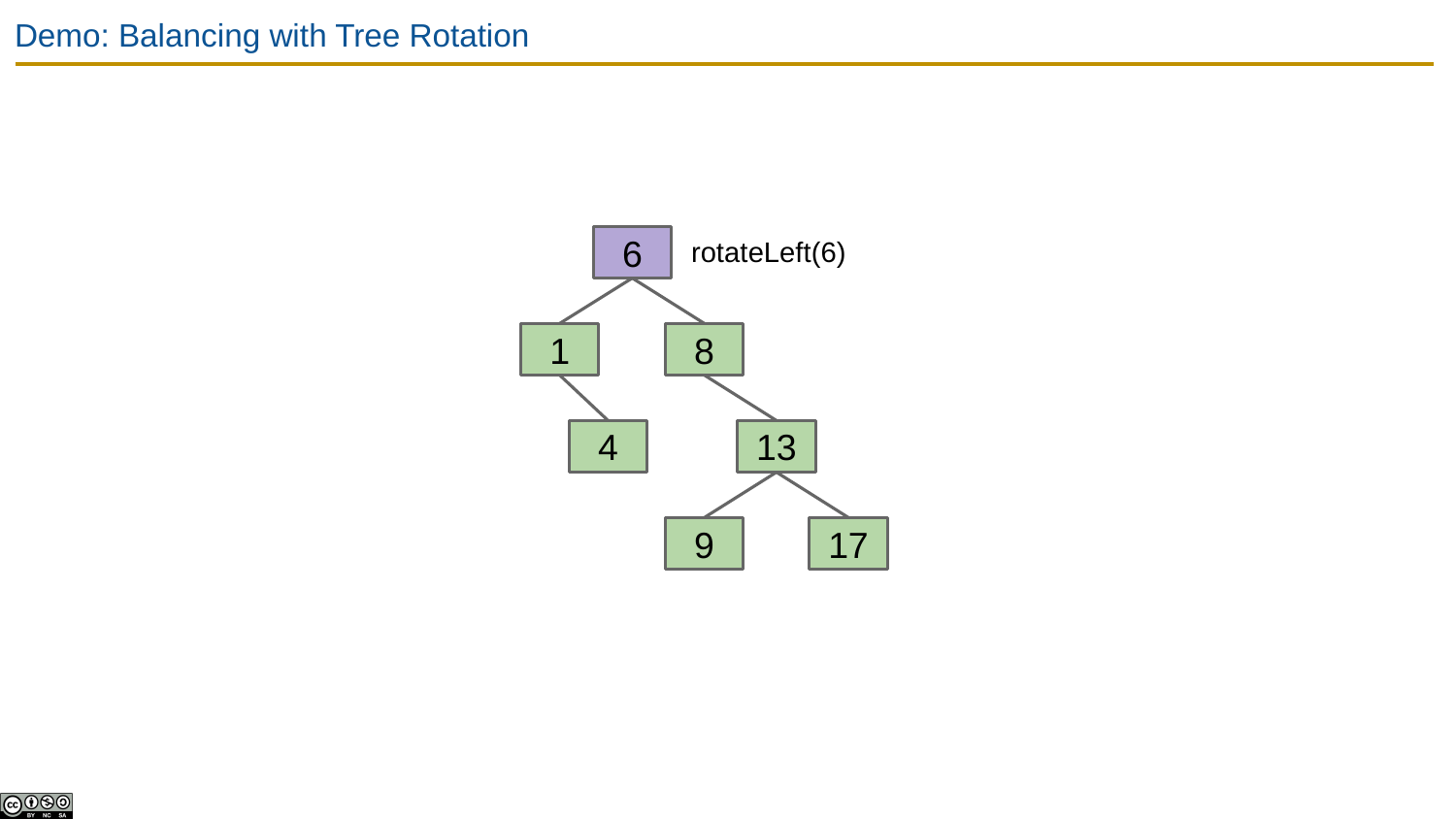

# Demo: Balancing with Tree Rotation
rotateLeft(6)
6
1
8
4
13
17
9